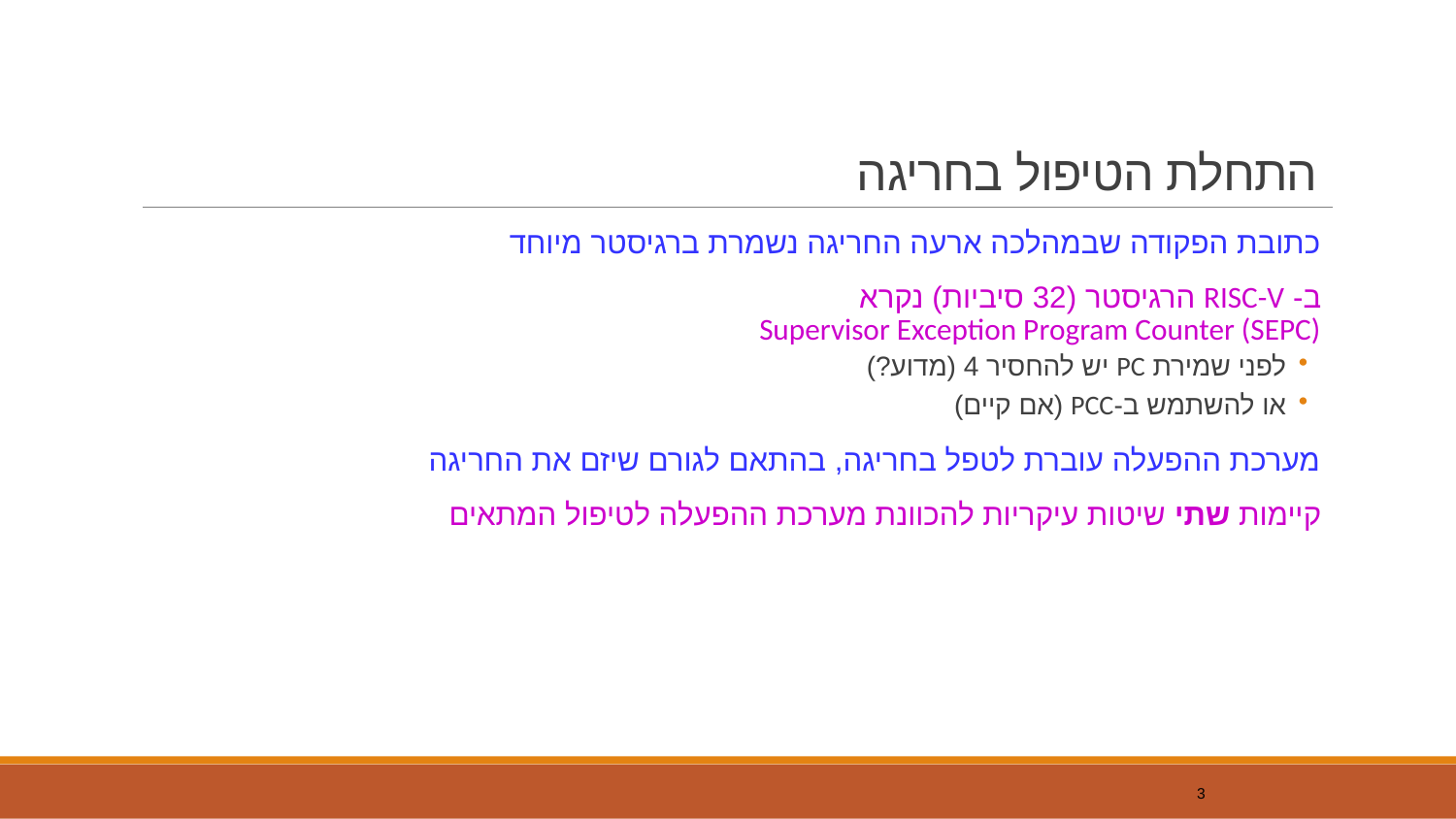

# התחלת הטיפול בחריגה
כתובת הפקודה שבמהלכה ארעה החריגה נשמרת ברגיסטר מיוחד
ב- RISC-V הרגיסטר (32 סיביות) נקרא
Supervisor Exception Program Counter (SEPC)
לפני שמירת PC יש להחסיר 4 (מדוע?)
או להשתמש ב-PCC (אם קיים)
מערכת ההפעלה עוברת לטפל בחריגה, בהתאם לגורם שיזם את החריגה
קיימות שתי שיטות עיקריות להכוונת מערכת ההפעלה לטיפול המתאים
3